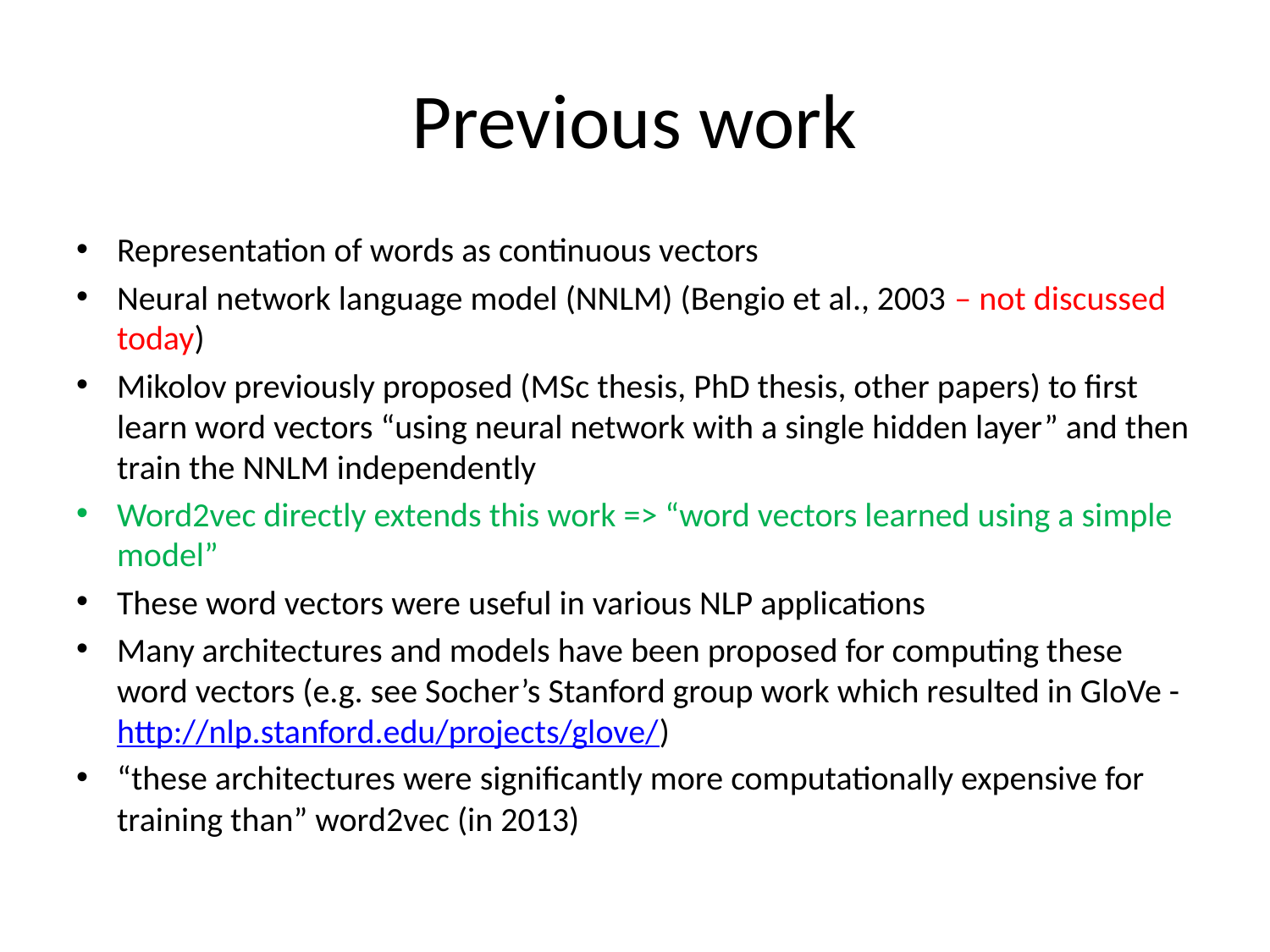

# Previous work
Representation of words as continuous vectors
Neural network language model (NNLM) (Bengio et al., 2003 – not discussed today)
Mikolov previously proposed (MSc thesis, PhD thesis, other papers) to first learn word vectors “using neural network with a single hidden layer” and then train the NNLM independently
Word2vec directly extends this work => “word vectors learned using a simple model”
These word vectors were useful in various NLP applications
Many architectures and models have been proposed for computing these word vectors (e.g. see Socher’s Stanford group work which resulted in GloVe - http://nlp.stanford.edu/projects/glove/)
“these architectures were significantly more computationally expensive for training than” word2vec (in 2013)